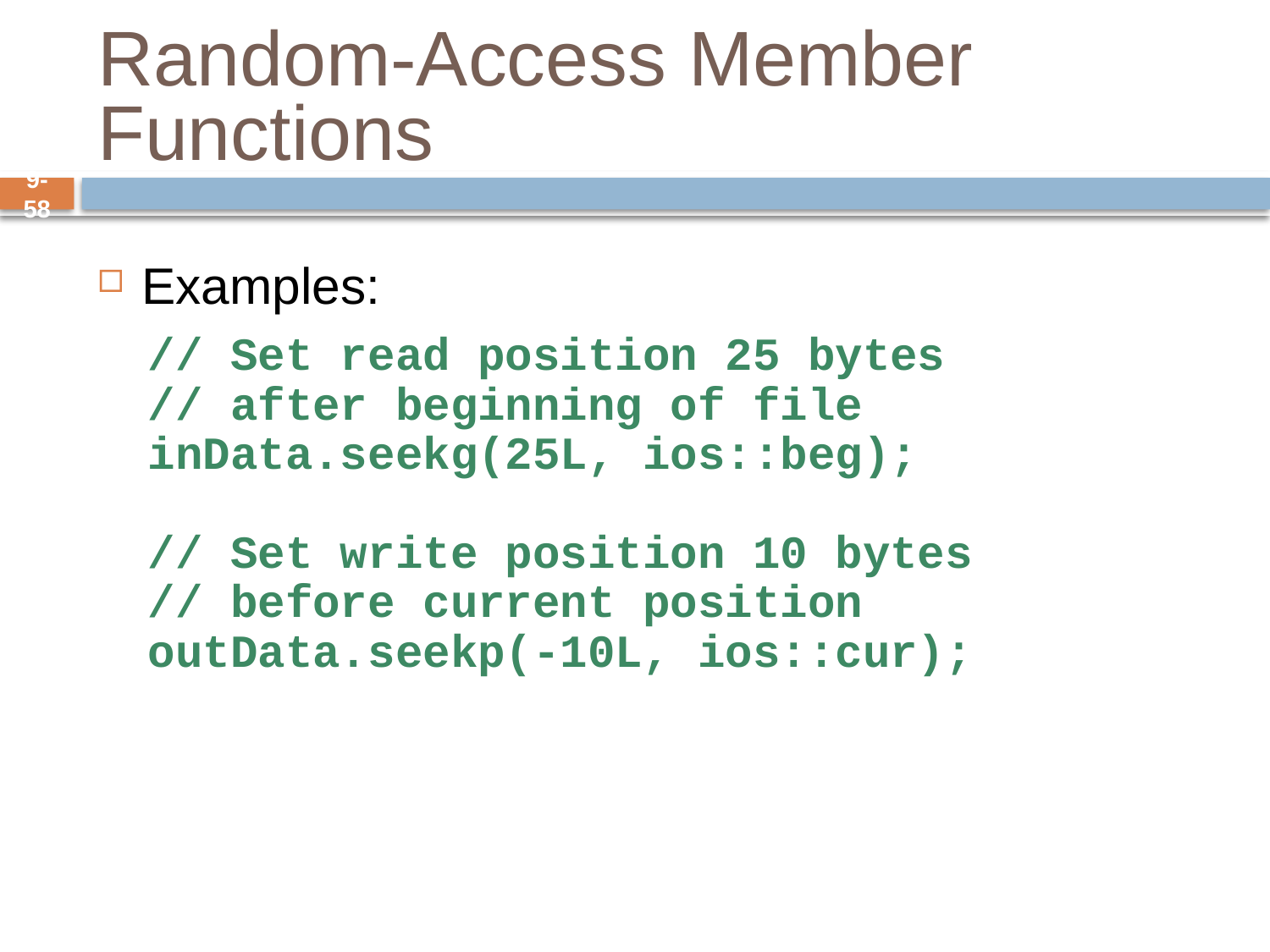

# Random-Access Member Functions
Examples:
// Set read position 25 bytes
// after beginning of file
inData.seekg(25L, ios::beg);

// Set write position 10 bytes
// before current position
outData.seekp(-10L, ios::cur);

9-58